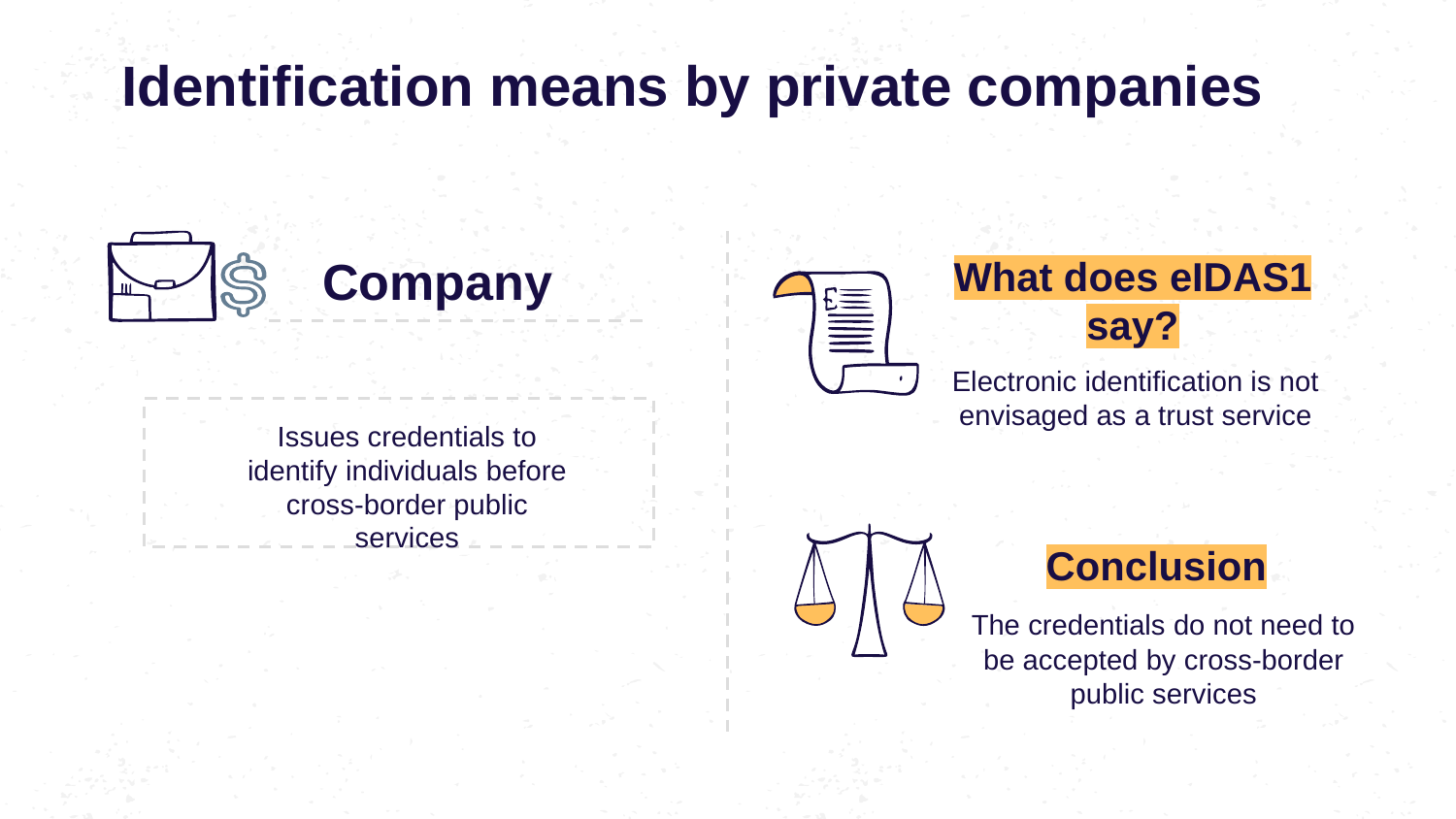

# Identification means by private companies

What does eIDAS1 say?
Company

Electronic identification is not envisaged as a trust service

Issues credentials to identify individuals before cross-border public services

Conclusion

The credentials do not need to be accepted by cross-border public services